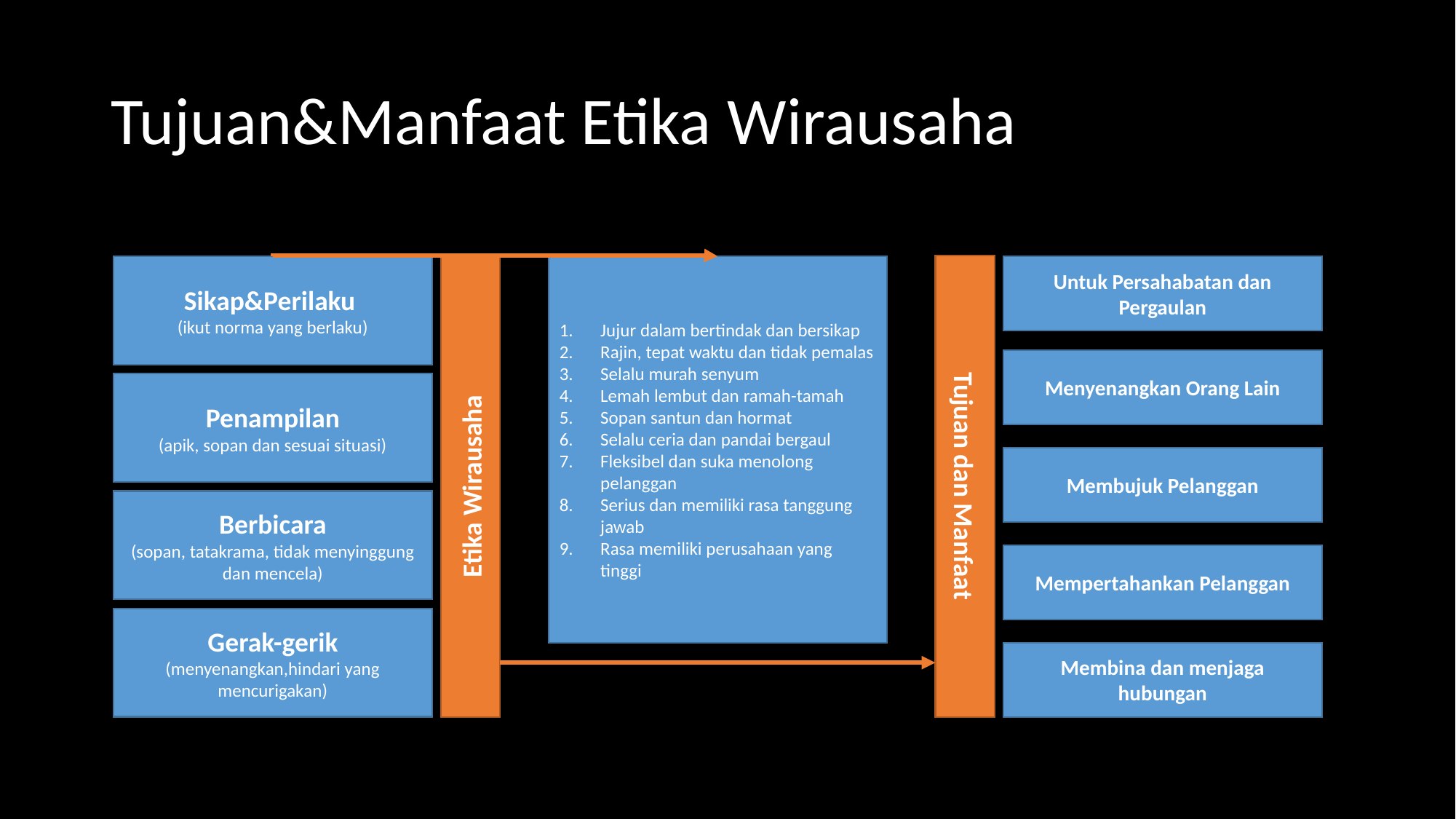

# Tujuan&Manfaat Etika Wirausaha
Sikap&Perilaku
(ikut norma yang berlaku)
Jujur dalam bertindak dan bersikap
Rajin, tepat waktu dan tidak pemalas
Selalu murah senyum
Lemah lembut dan ramah-tamah
Sopan santun dan hormat
Selalu ceria dan pandai bergaul
Fleksibel dan suka menolong pelanggan
Serius dan memiliki rasa tanggung jawab
Rasa memiliki perusahaan yang tinggi
Untuk Persahabatan dan Pergaulan
Menyenangkan Orang Lain
Penampilan
(apik, sopan dan sesuai situasi)
Membujuk Pelanggan
Etika Wirausaha
Tujuan dan Manfaat
Berbicara
(sopan, tatakrama, tidak menyinggung dan mencela)
Mempertahankan Pelanggan
Gerak-gerik
(menyenangkan,hindari yang mencurigakan)
Membina dan menjaga hubungan